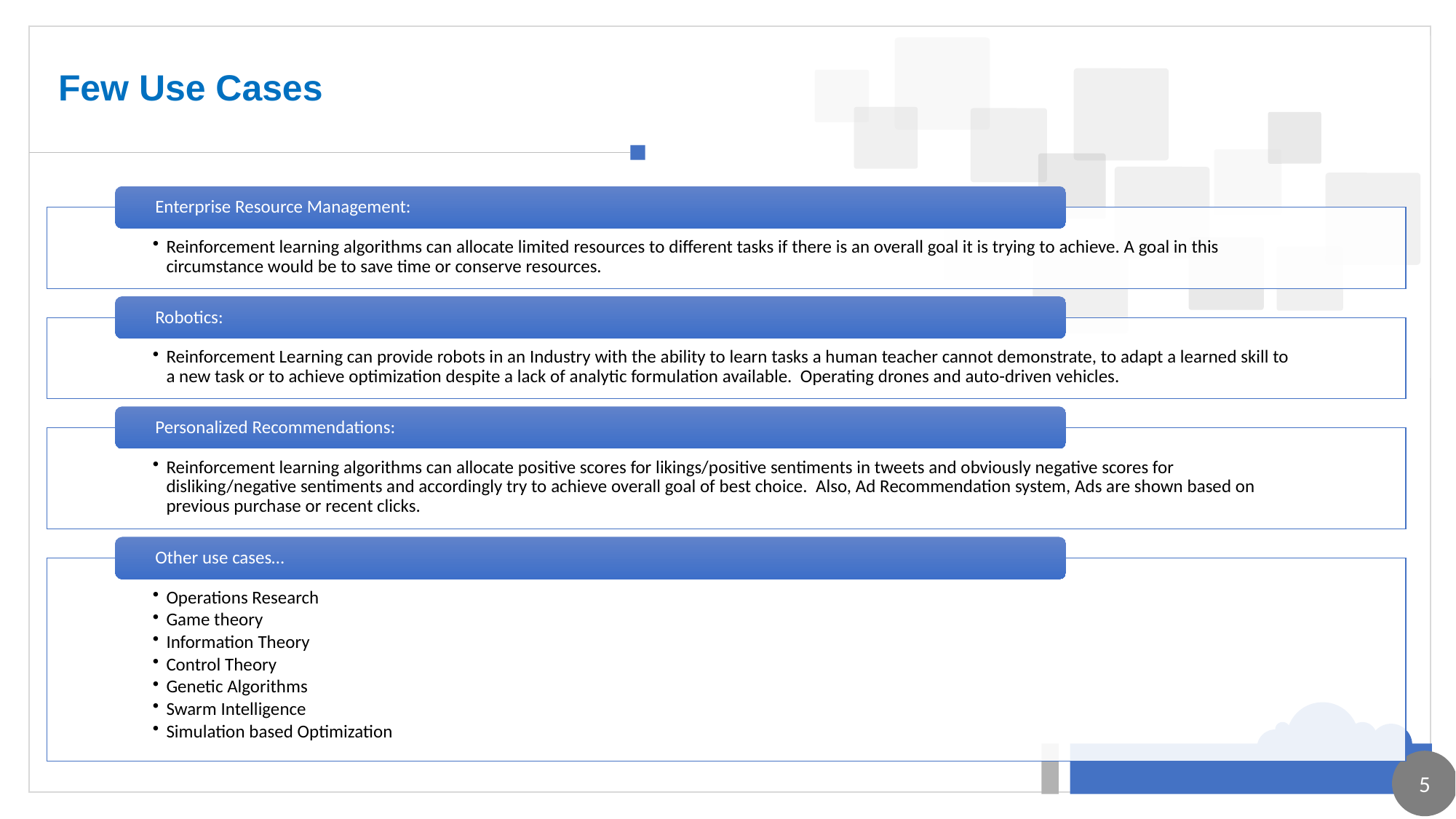

# Few Use Cases
Reinforcement learning algorithms can allocate limited resources to different tasks if there is an overall goal it is trying to achieve. A goal in this circumstance would be to save time or conserve resources.
Enterprise Resource Management:
Reinforcement Learning can provide robots in an Industry with the ability to learn tasks a human teacher cannot demonstrate, to adapt a learned skill to a new task or to achieve optimization despite a lack of analytic formulation available.  Operating drones and auto-driven vehicles.
Robotics:
Reinforcement learning algorithms can allocate positive scores for likings/positive sentiments in tweets and obviously negative scores for disliking/negative sentiments and accordingly try to achieve overall goal of best choice.  Also, Ad Recommendation system, Ads are shown based on previous purchase or recent clicks.
Personalized Recommendations:
Operations Research
Game theory
Information Theory
Control Theory
Genetic Algorithms
Swarm Intelligence
Simulation based Optimization
Other use cases…